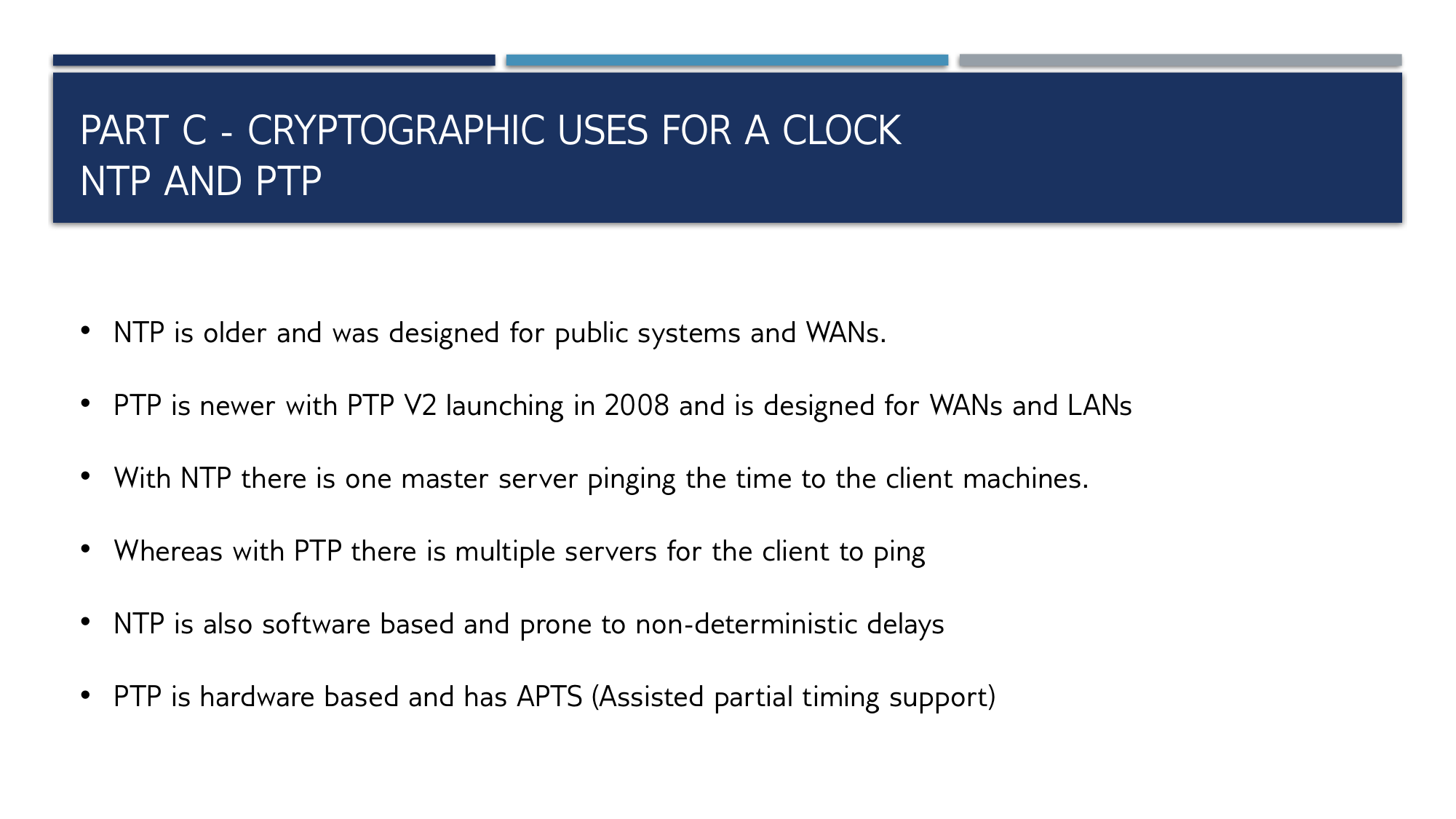

# Part C - cryptographic uses for a clock NTP and PTP
NTP is older and was designed for public systems and WANs.
PTP is newer with PTP V2 launching in 2008 and is designed for WANs and LANs
With NTP there is one master server pinging the time to the client machines.
Whereas with PTP there is multiple servers for the client to ping
NTP is also software based and prone to non-deterministic delays
PTP is hardware based and has APTS (Assisted partial timing support)